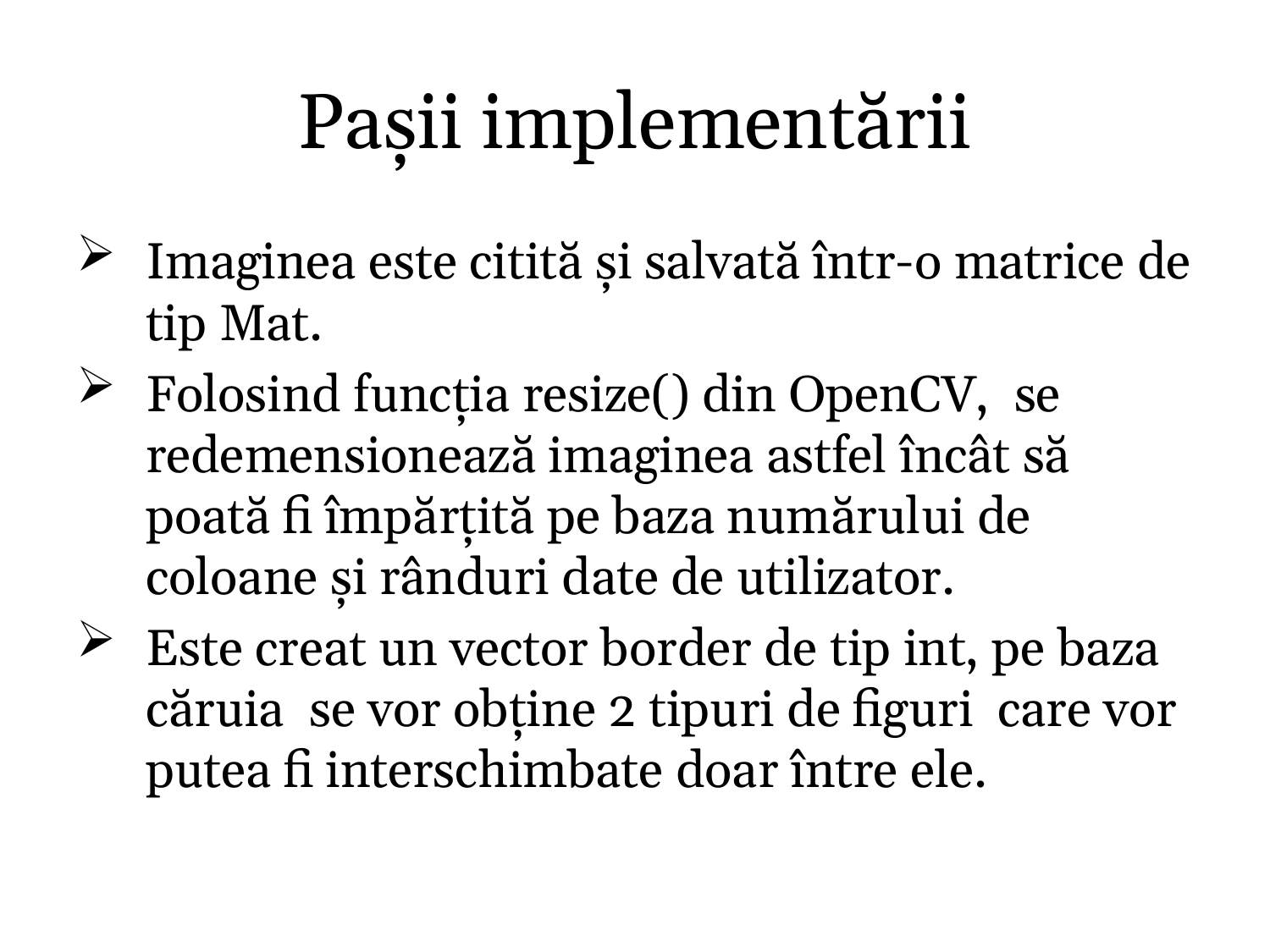

# Pașii implementării
Imaginea este citită și salvată într-o matrice de tip Mat.
Folosind funcția resize() din OpenCV,  se redemensionează imaginea astfel încât să poată fi împărțită pe baza numărului de coloane și rânduri date de utilizator.
Este creat un vector border de tip int, pe baza căruia  se vor obține 2 tipuri de figuri  care vor putea fi interschimbate doar între ele.